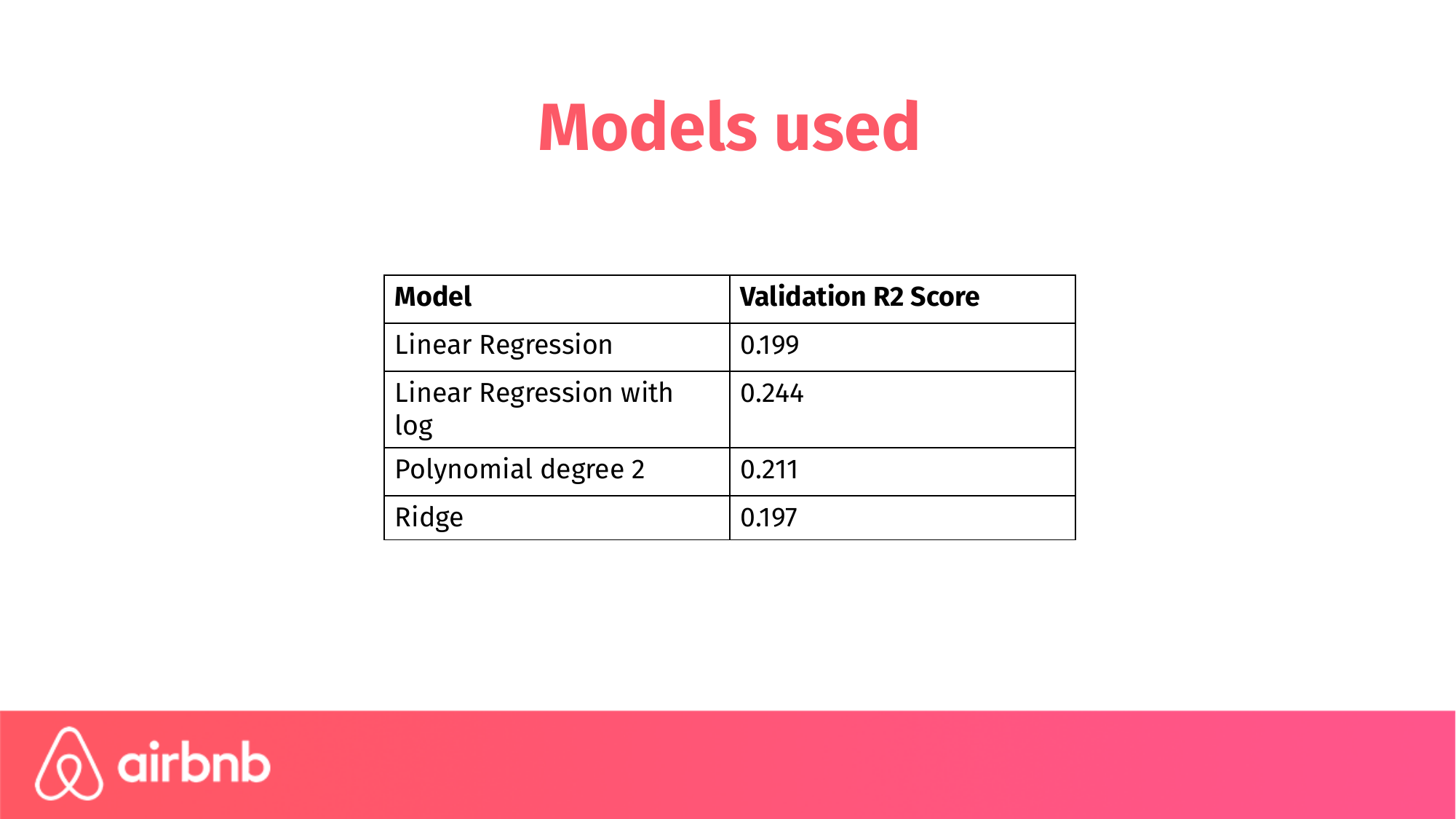

# Models used
| Model | Validation R2 Score |
| --- | --- |
| Linear Regression | 0.199 |
| Linear Regression with log | 0.244 |
| Polynomial degree 2 | 0.211 |
| Ridge | 0.197 |